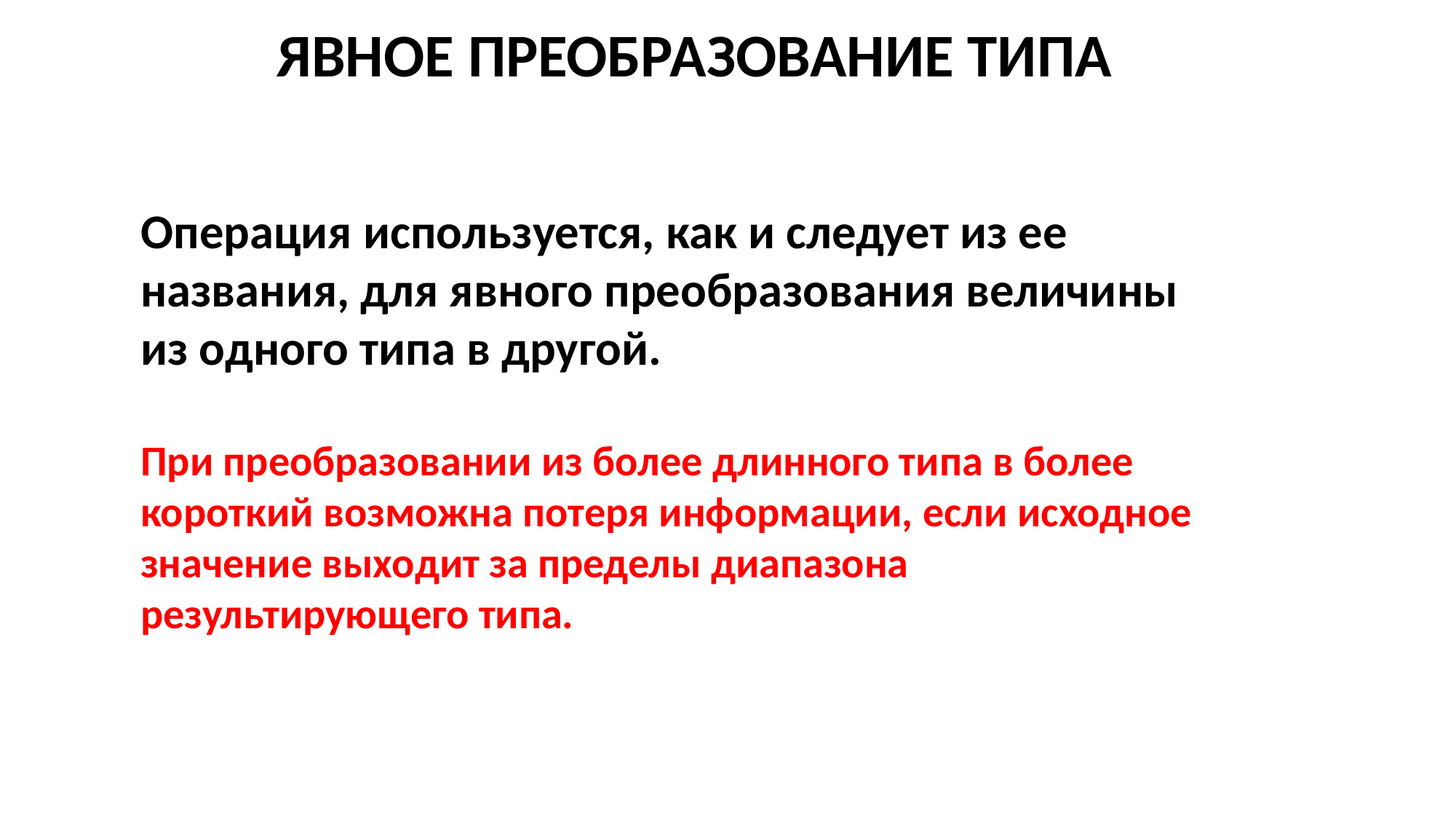

ЯВНОЕ ПРЕОБРАЗОВАНИЕ ТИПА
Операция используется, как и следует из ее названия, для явного преобразования величины из одного типа в другой.

При преобразовании из более длинного типа в более короткий возможна потеря информации, если исходное значение выходит за пределы диапазона результирующего типа.